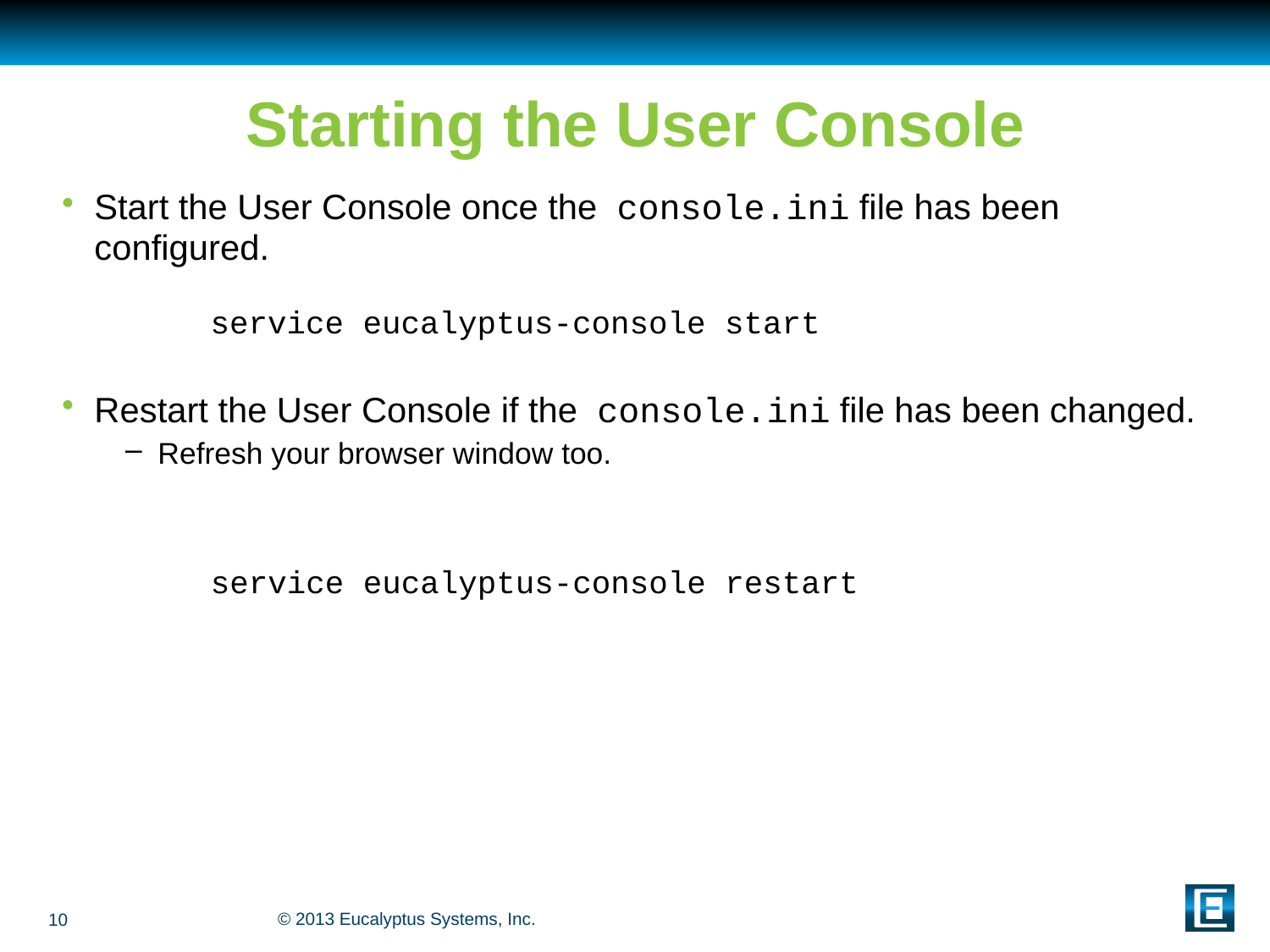

# Starting the User Console
Start the User Console once the  console.ini file has been configured.

Restart the User Console if the  console.ini file has been changed.
Refresh your browser window too.
service eucalyptus-console start

service eucalyptus-console restart
10